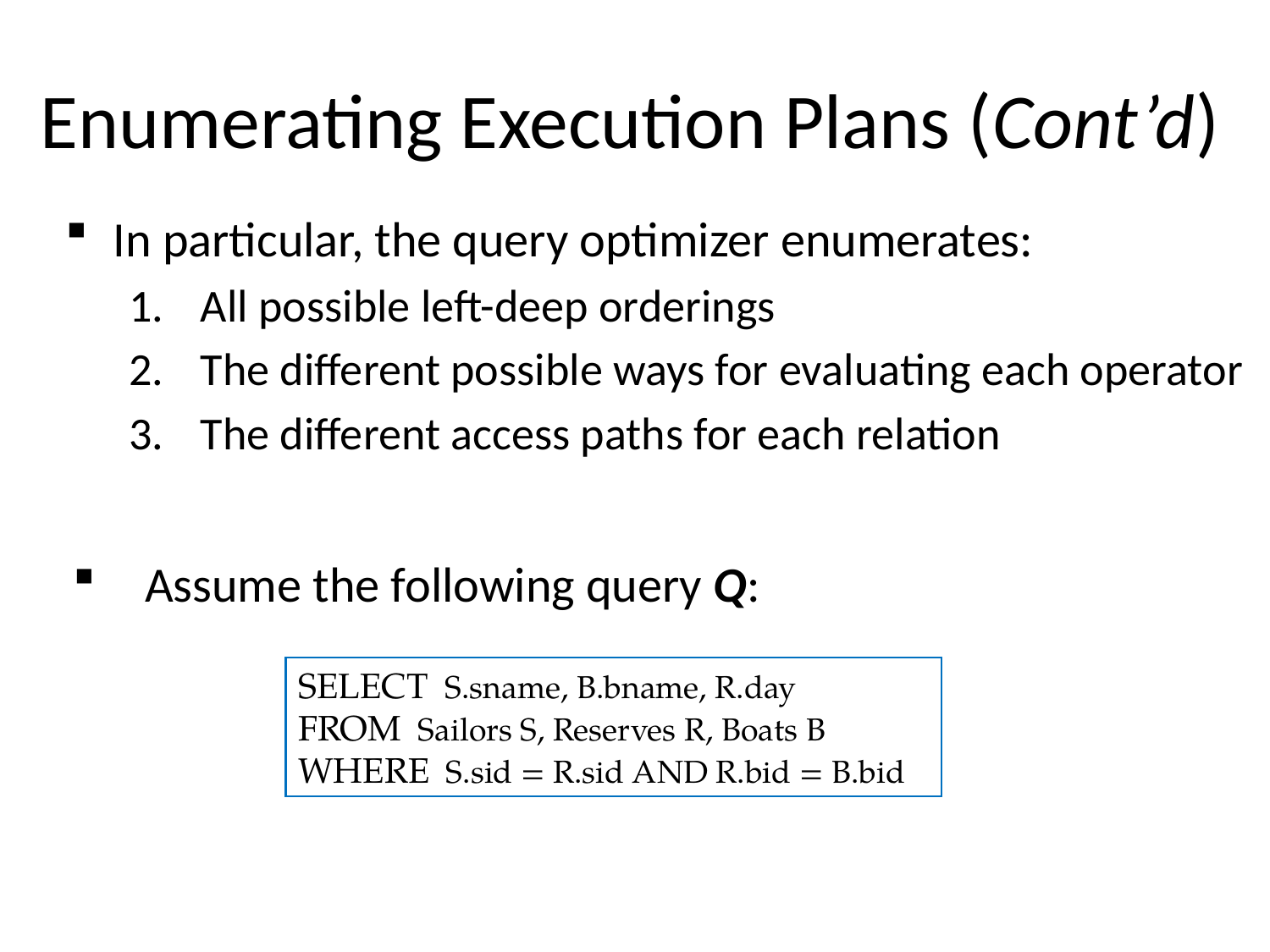

# Enumerating Execution Plans (Cont’d)
In particular, the query optimizer enumerates:
All possible left-deep orderings
The different possible ways for evaluating each operator
The different access paths for each relation

Assume the following query Q:

SELECT  S.sname, B.bname, R.day
FROM  Sailors S, Reserves R, Boats B
WHERE  S.sid = R.sid AND R.bid = B.bid